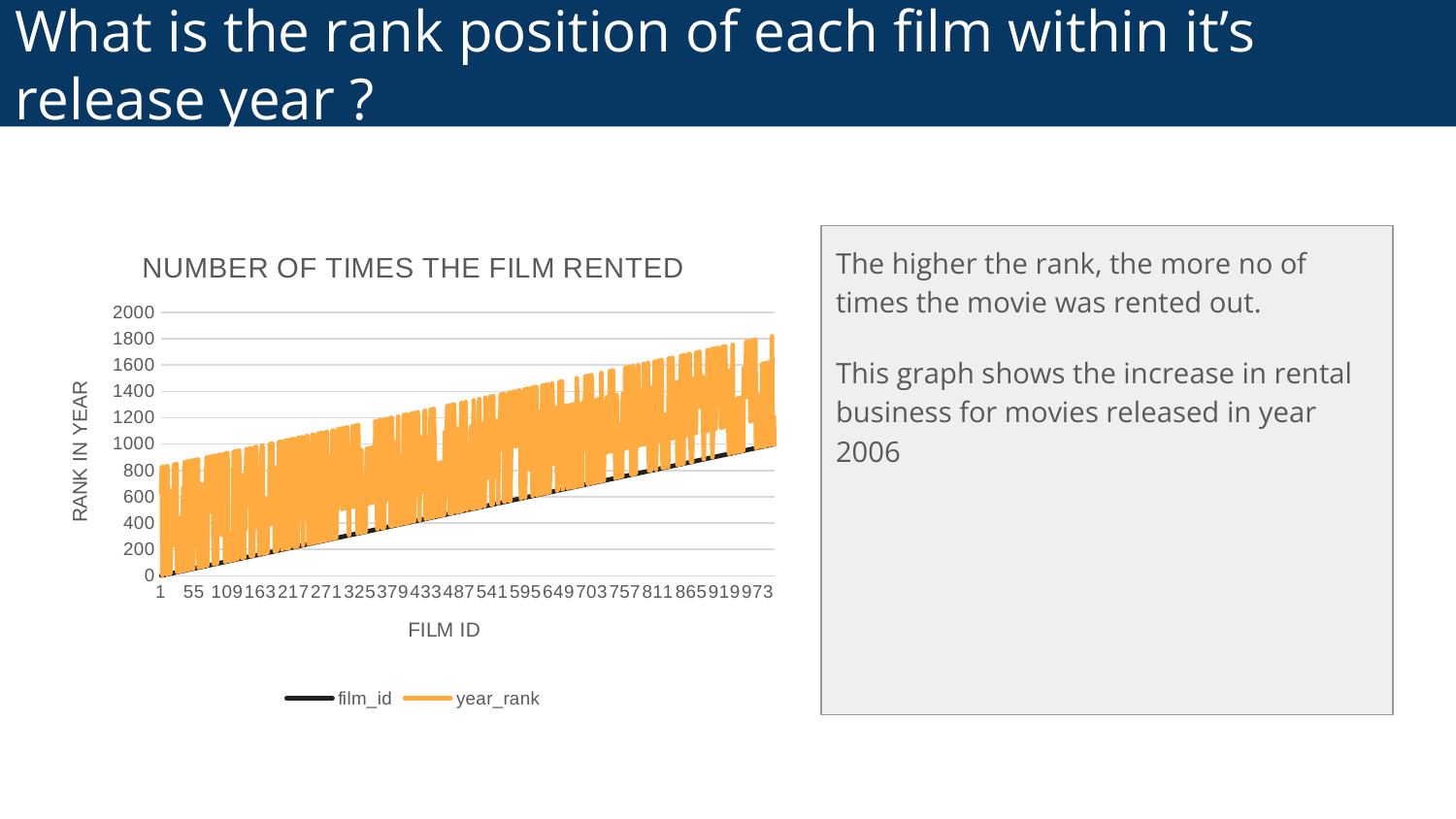

# What is the rank position of each film within it’s release year ?

### Chart: NUMBER OF TIMES THE FILM RENTED

| Category | film_id | year_rank |
|---|---|---|
The higher the rank, the more no of times the movie was rented out.
This graph shows the increase in rental business for movies released in year 2006